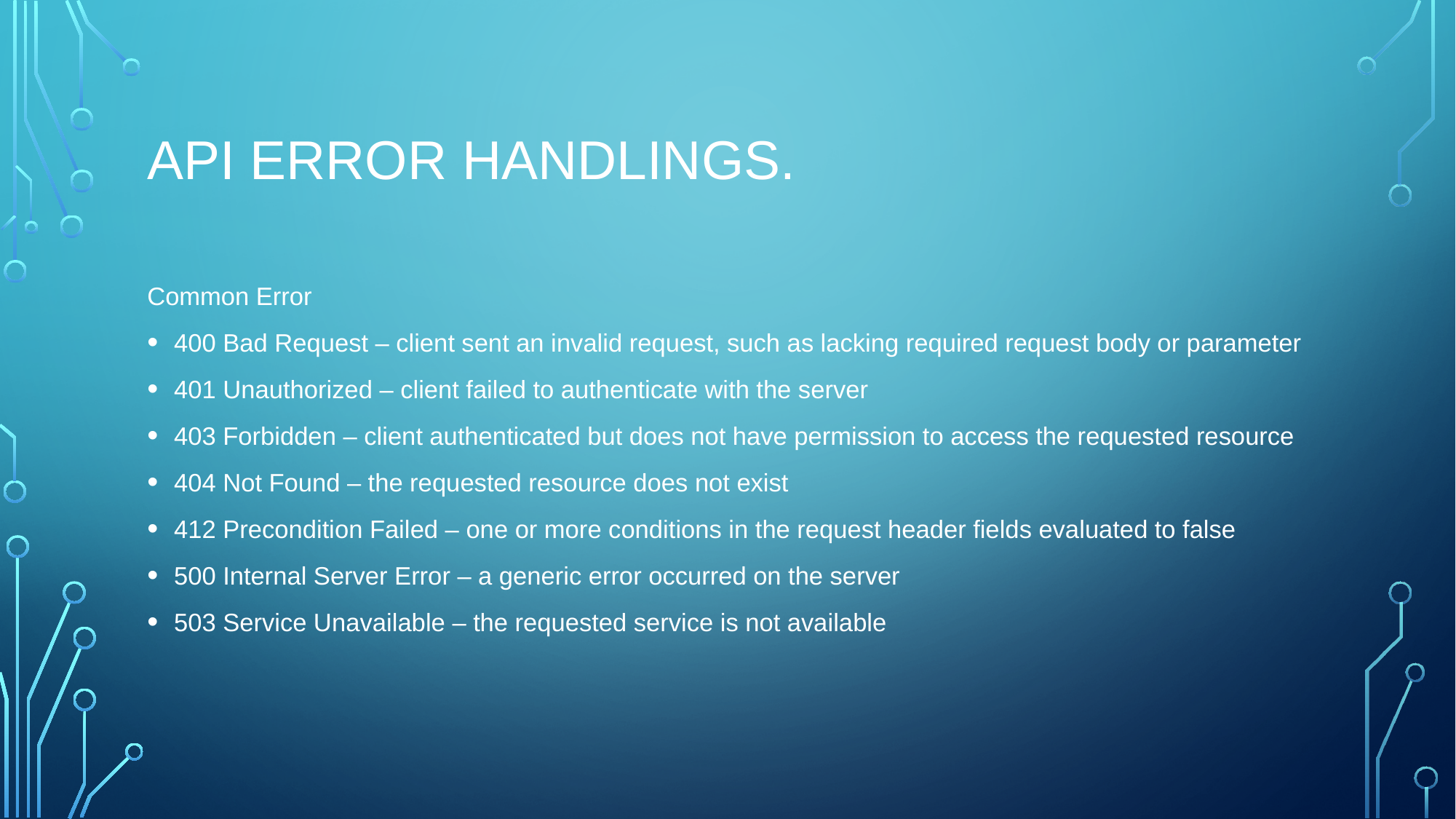

# API error handlings.
Common Error
400 Bad Request – client sent an invalid request, such as lacking required request body or parameter
401 Unauthorized – client failed to authenticate with the server
403 Forbidden – client authenticated but does not have permission to access the requested resource
404 Not Found – the requested resource does not exist
412 Precondition Failed – one or more conditions in the request header fields evaluated to false
500 Internal Server Error – a generic error occurred on the server
503 Service Unavailable – the requested service is not available